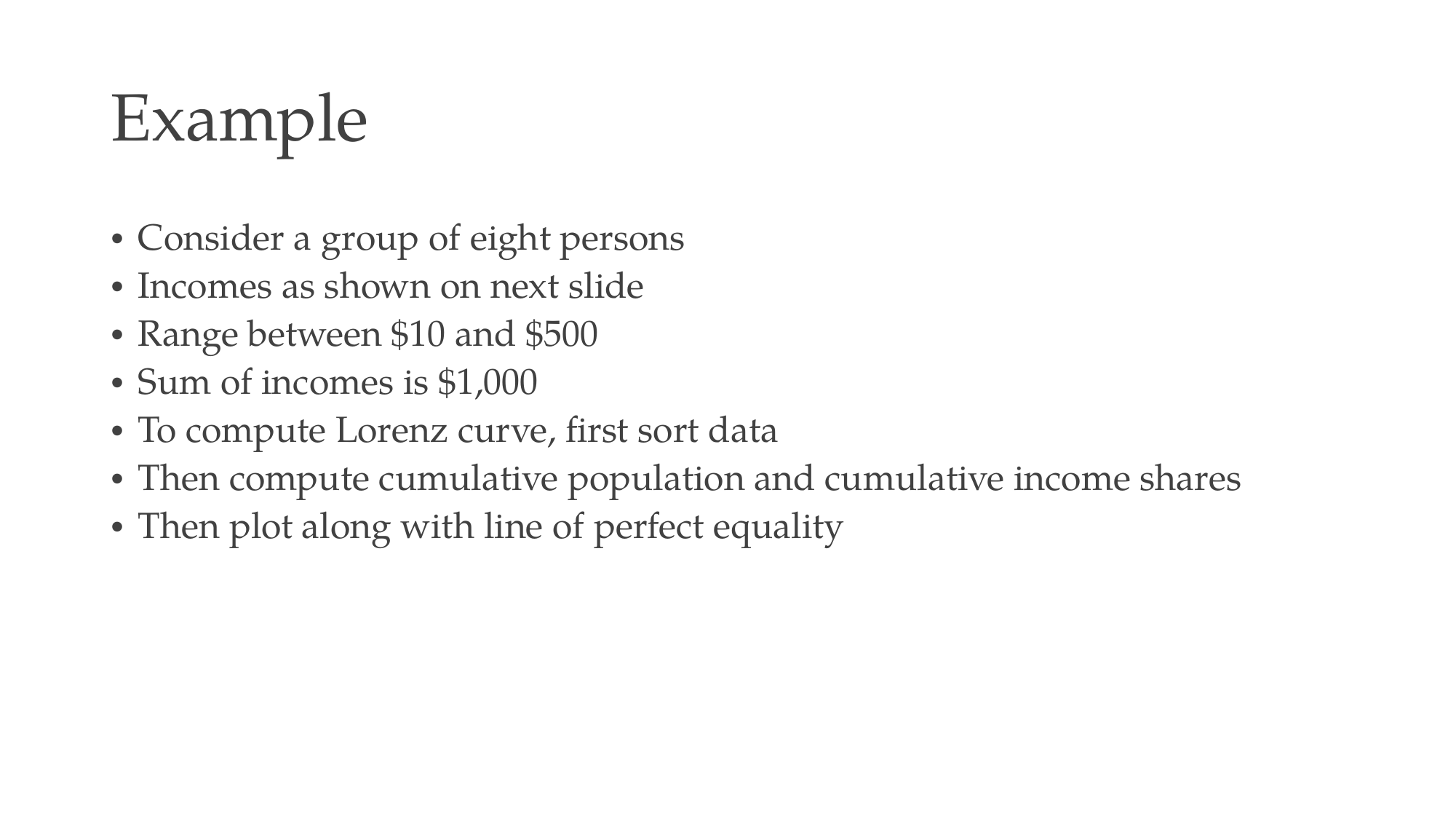

# Example
Consider a group of eight persons
Incomes as shown on next slide
Range between $10 and $500
Sum of incomes is $1,000
To compute Lorenz curve, first sort data
Then compute cumulative population and cumulative income shares
Then plot along with line of perfect equality